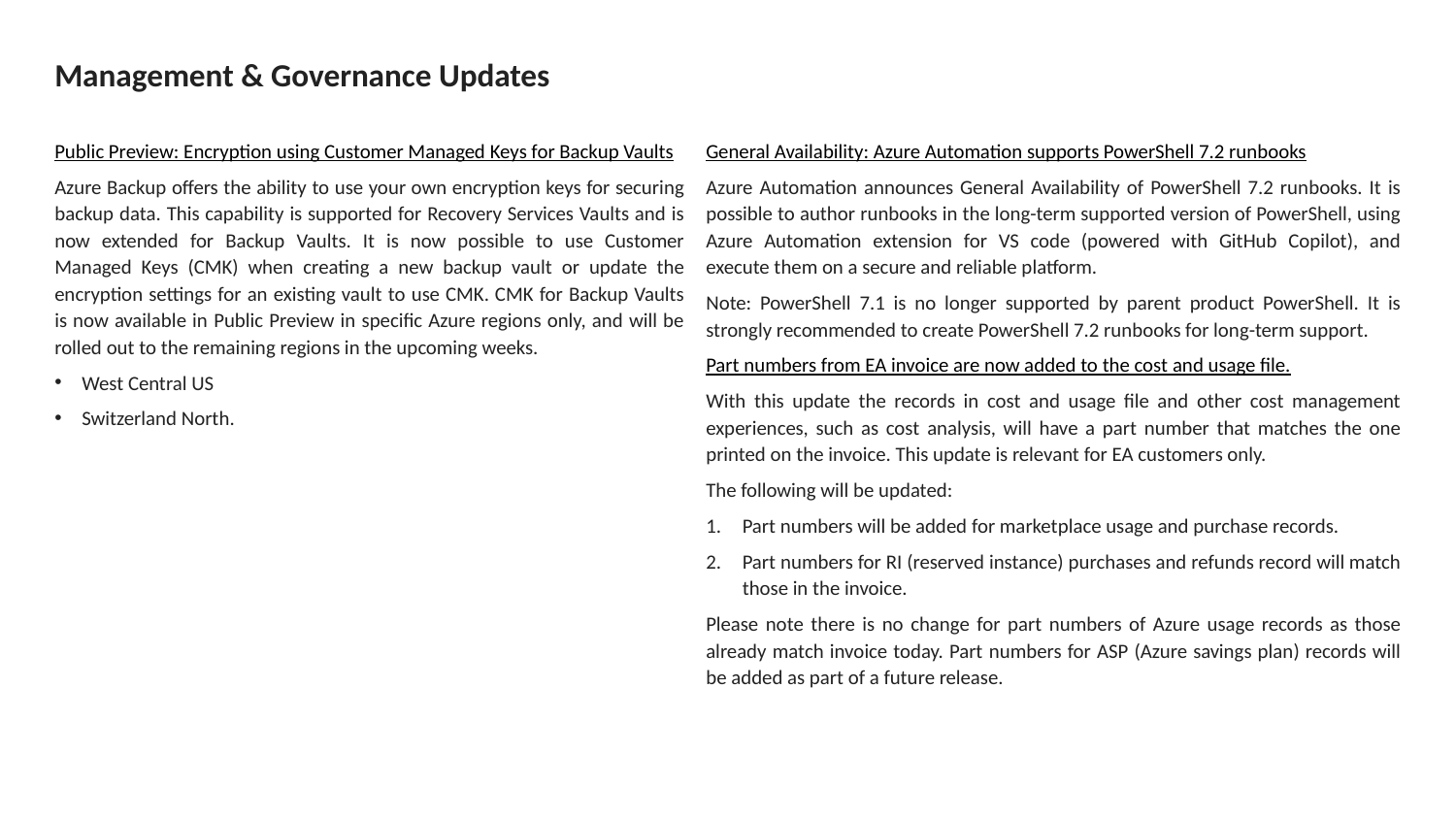

# Management & Governance Updates
Public Preview: Encryption using Customer Managed Keys for Backup Vaults
Azure Backup offers the ability to use your own encryption keys for securing backup data. This capability is supported for Recovery Services Vaults and is now extended for Backup Vaults. It is now possible to use Customer Managed Keys (CMK) when creating a new backup vault or update the encryption settings for an existing vault to use CMK. CMK for Backup Vaults is now available in Public Preview in specific Azure regions only, and will be rolled out to the remaining regions in the upcoming weeks.
West Central US
Switzerland North.
General Availability: Azure Automation supports PowerShell 7.2 runbooks
Azure Automation announces General Availability of PowerShell 7.2 runbooks. It is possible to author runbooks in the long-term supported version of PowerShell, using Azure Automation extension for VS code (powered with GitHub Copilot), and execute them on a secure and reliable platform.
Note: PowerShell 7.1 is no longer supported by parent product PowerShell. It is strongly recommended to create PowerShell 7.2 runbooks for long-term support.
Part numbers from EA invoice are now added to the cost and usage file.
With this update the records in cost and usage file and other cost management experiences, such as cost analysis, will have a part number that matches the one printed on the invoice. This update is relevant for EA customers only.
The following will be updated:
Part numbers will be added for marketplace usage and purchase records.
Part numbers for RI (reserved instance) purchases and refunds record will match those in the invoice.
Please note there is no change for part numbers of Azure usage records as those already match invoice today. Part numbers for ASP (Azure savings plan) records will be added as part of a future release.